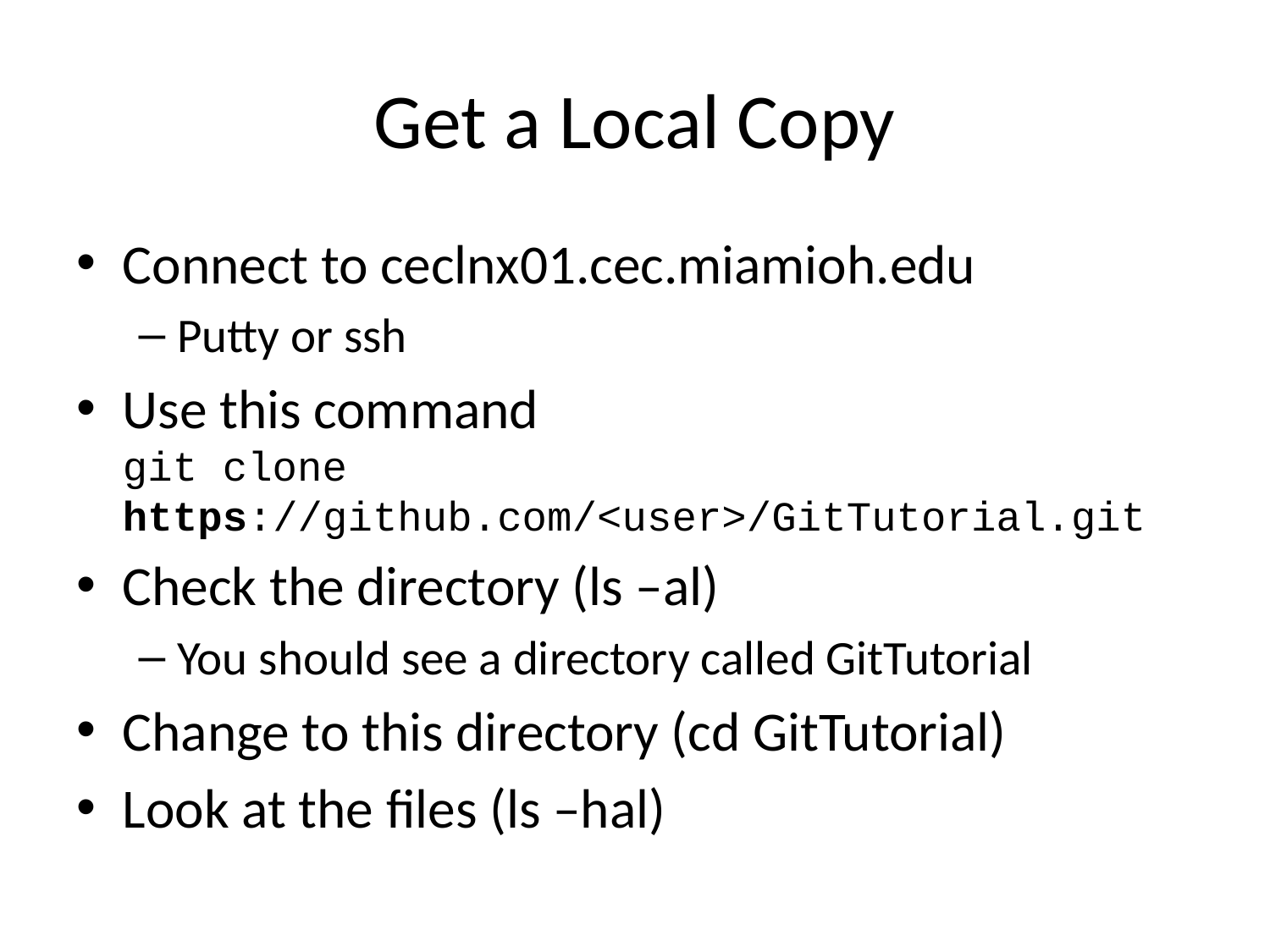

# Get a Local Copy
Connect to ceclnx01.cec.miamioh.edu
Putty or ssh
Use this command
git clone https://github.com/<user>/GitTutorial.git
Check the directory (ls –al)
You should see a directory called GitTutorial
Change to this directory (cd GitTutorial)
Look at the files (ls –hal)